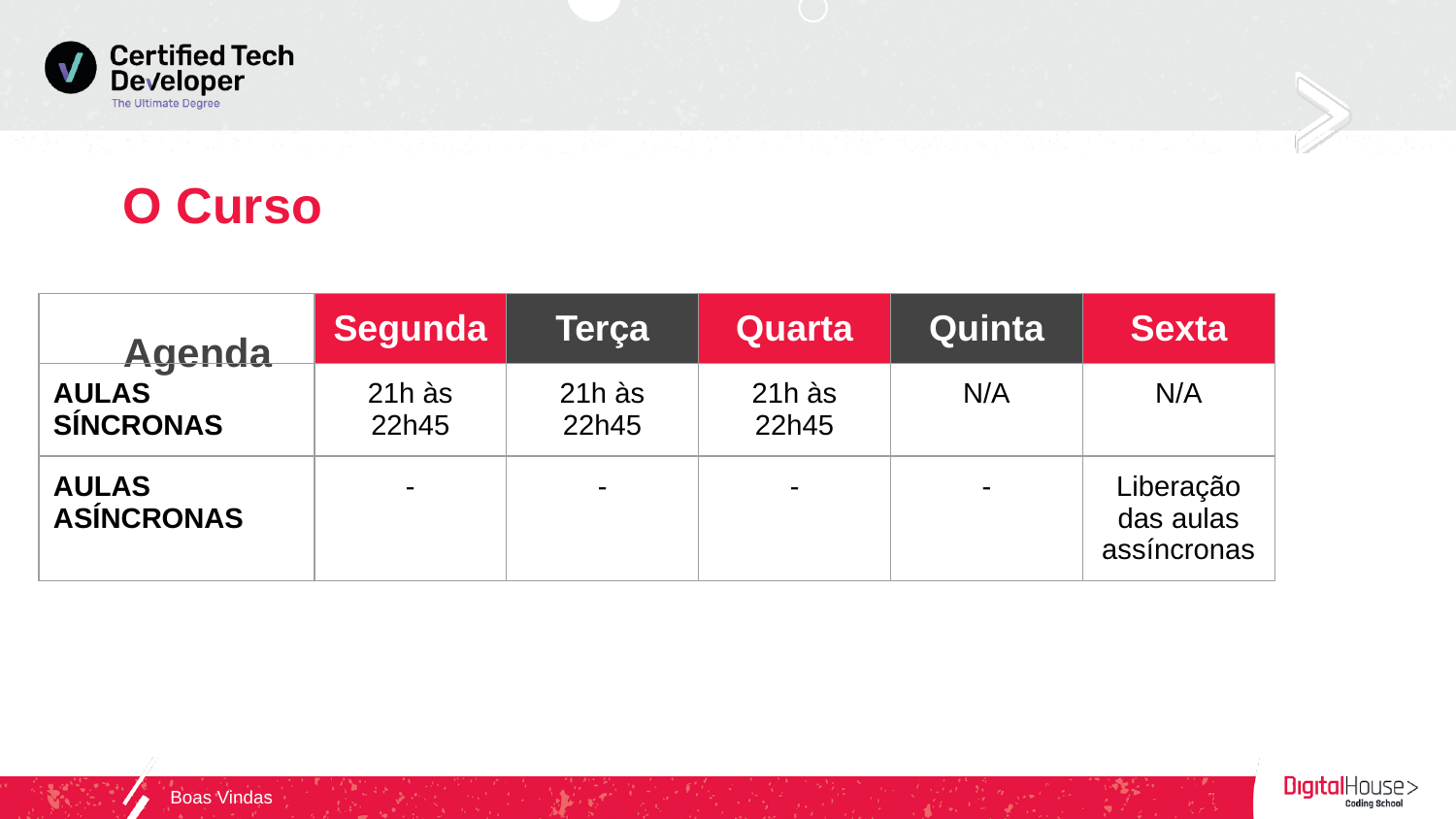

# O Curso
|  | Segunda | Terça | Quarta | Quinta | Sexta |
| --- | --- | --- | --- | --- | --- |
| AULAS SÍNCRONAS | 21h às 22h45 | 21h às 22h45 | 21h às 22h45 | N/A | N/A |
| AULAS ASÍNCRONAS | - | - | - | - | Liberação das aulas assíncronas |
Agenda